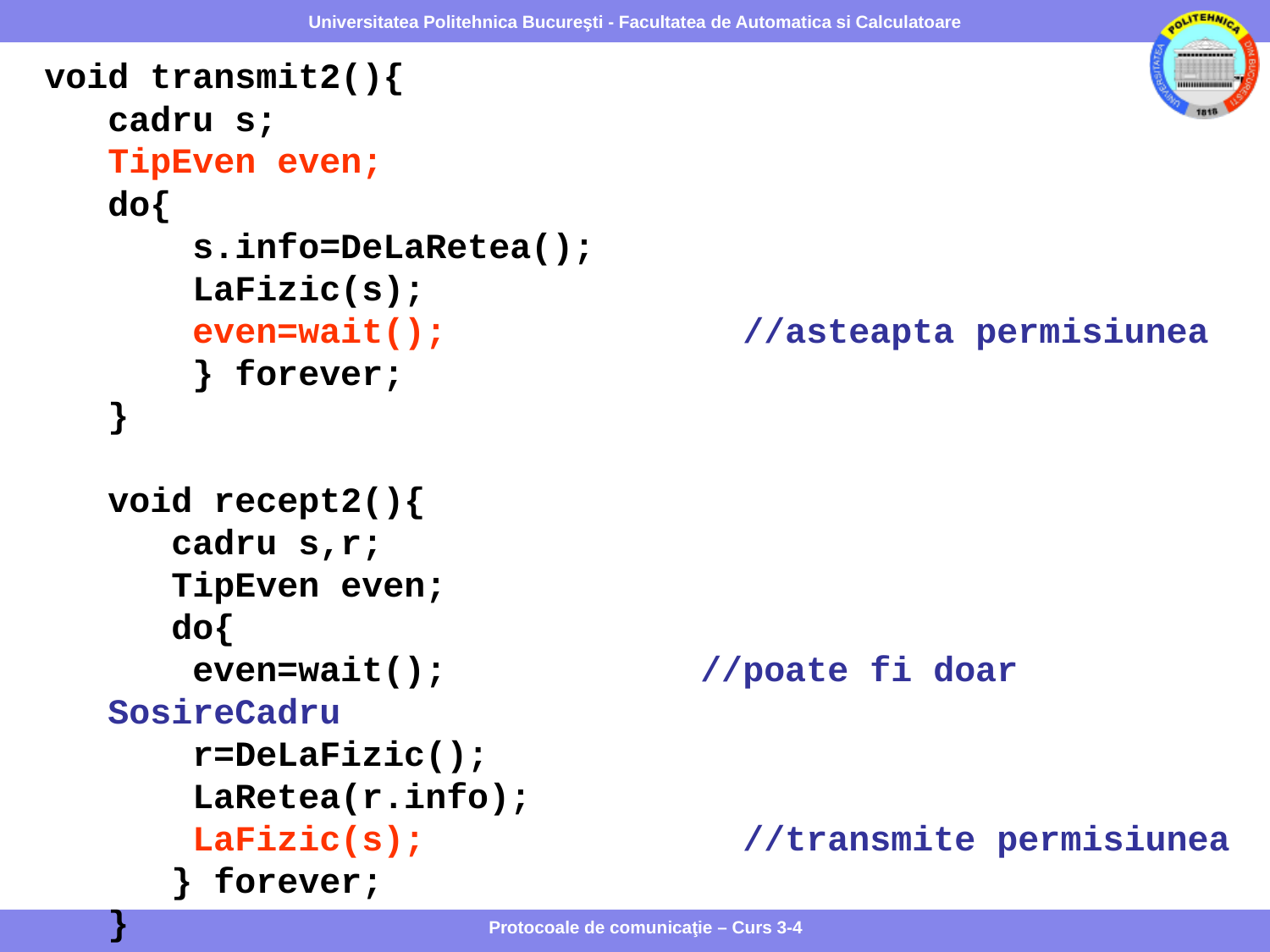

void transmit2(){
   cadru s;
   TipEven even;
   do{
    s.info=DeLaRetea();
    LaFizic(s);
    even=wait();  		//asteapta permisiunea
    } forever;
}

void recept2(){
   cadru s,r;
   TipEven even;
   do{
    even=wait();   	    //poate fi doar SosireCadru
    r=DeLaFizic();
    LaRetea(r.info);
    LaFizic(s);   		//transmite permisiunea
   } forever;
}
Protocoale de comunicaţie – Curs 3-4